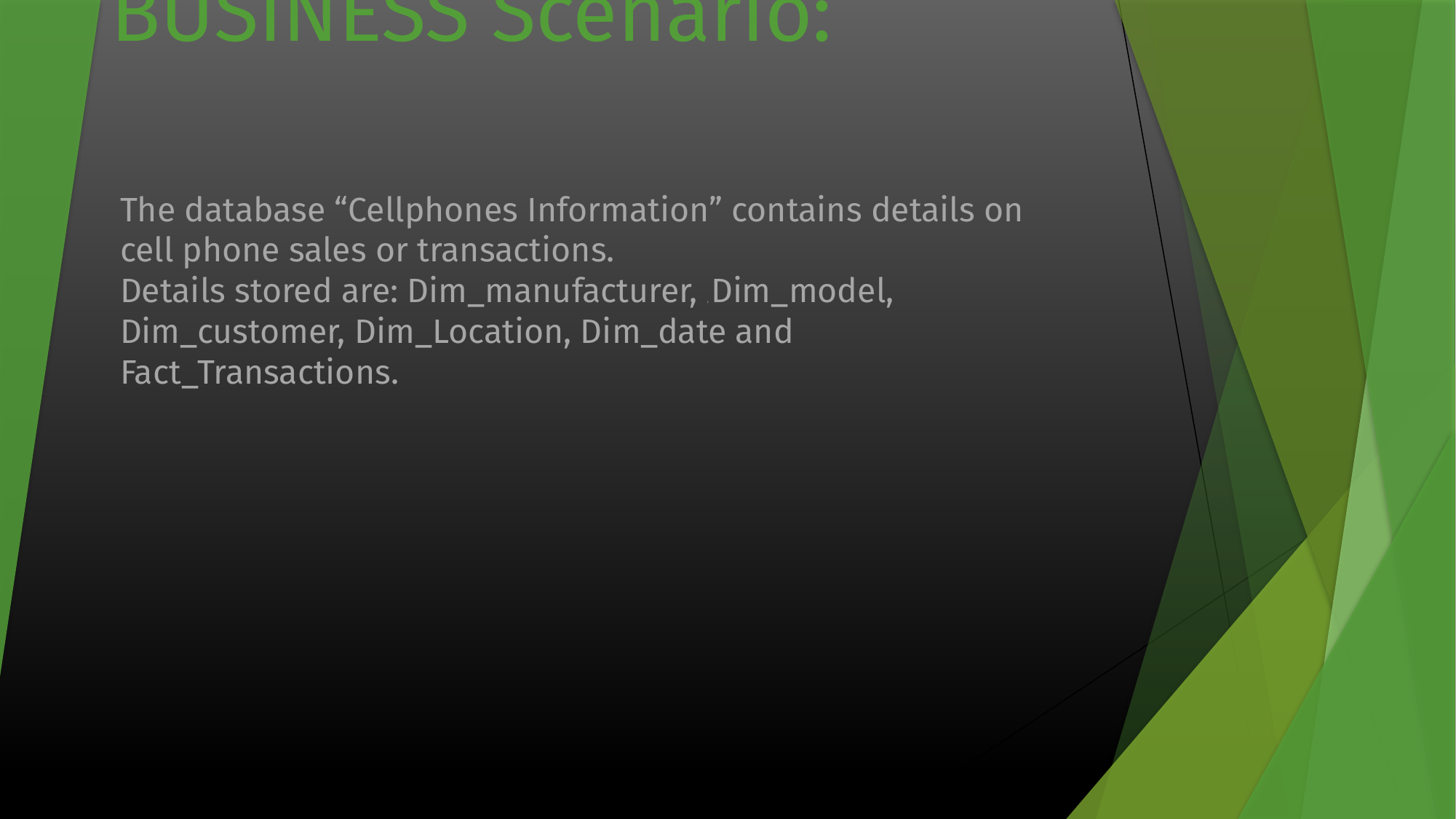

# BUSINESS Scenario:
The database “Cellphones Information” contains details on
cell phone sales or transactions.
Details stored are: Dim_manufacturer, , Dim_model, Dim_customer, Dim_Location, Dim_date and Fact_Transactions.